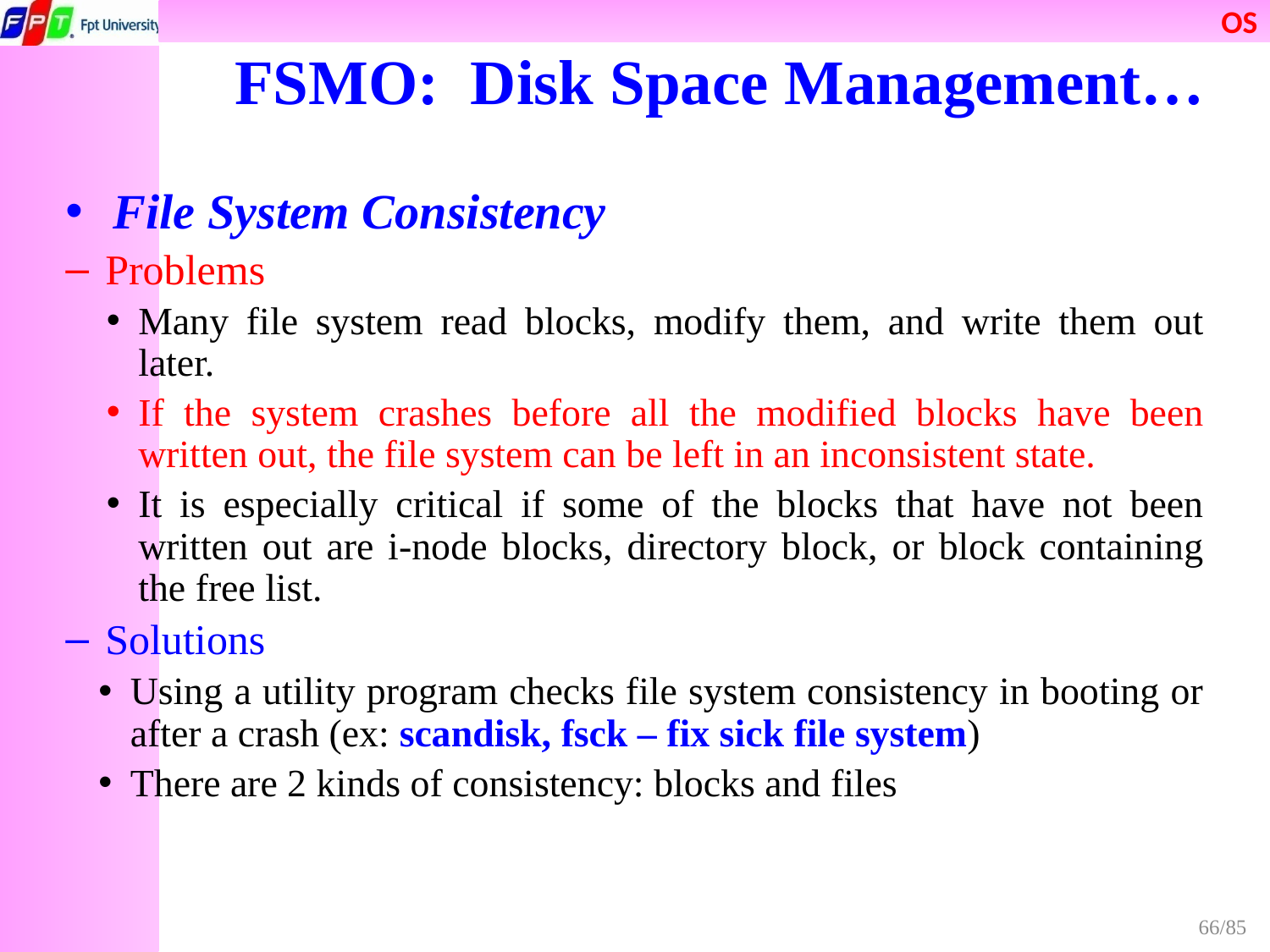

FSMO:  Disk Space Management…
File System Consistency
Problems
Many file system read blocks, modify them, and write them out later.
If the system crashes before all the modified blocks have been written out, the file system can be left in an inconsistent state.
It is especially critical if some of the blocks that have not been written out are i-node blocks, directory block, or block containing the free list.
Solutions
Using a utility program checks file system consistency in booting or after a crash (ex: scandisk, fsck – fix sick file system)
There are 2 kinds of consistency: blocks and files
66/85